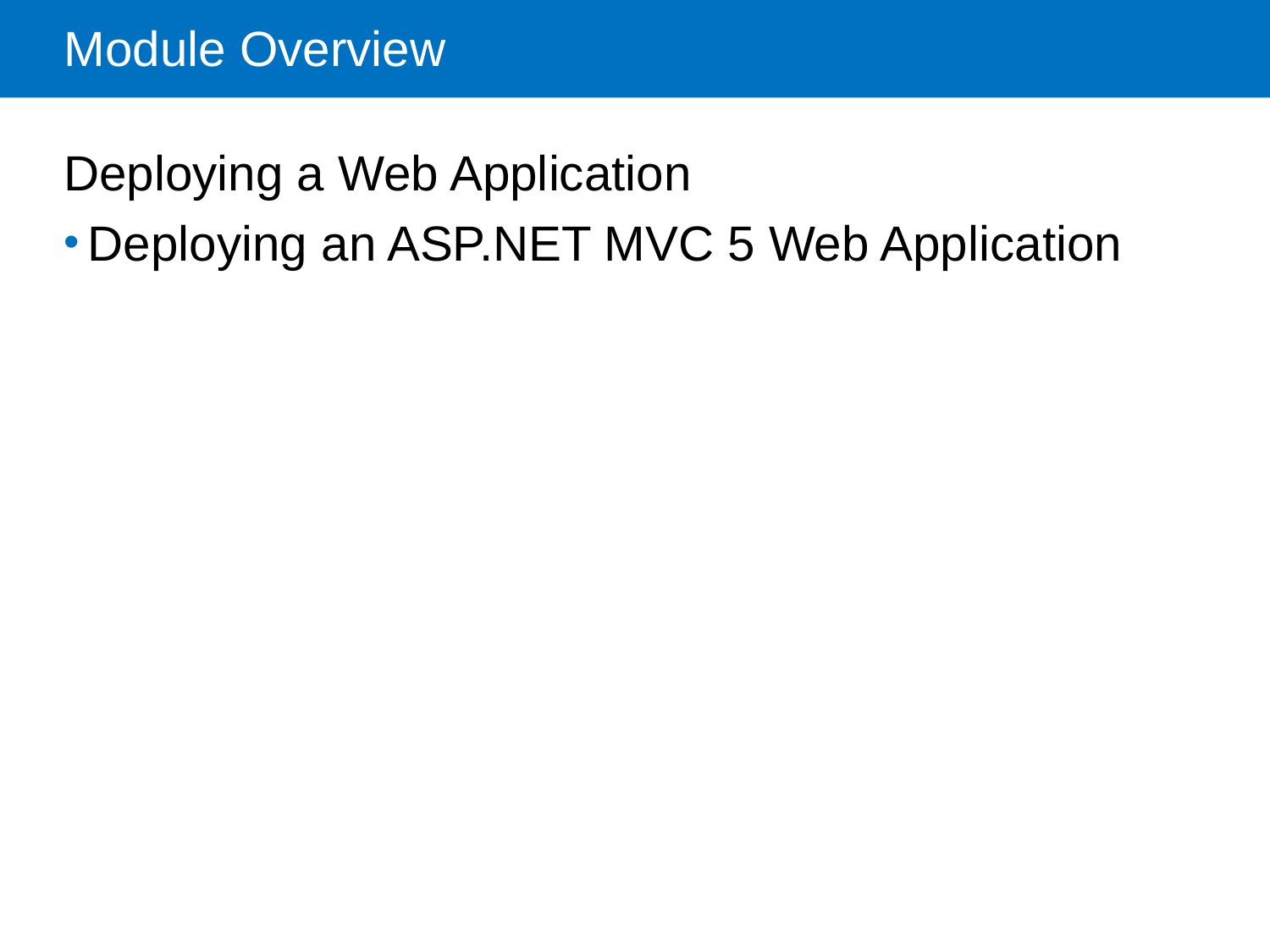

# Module Overview
Deploying a Web Application
Deploying an ASP.NET MVC 5 Web Application